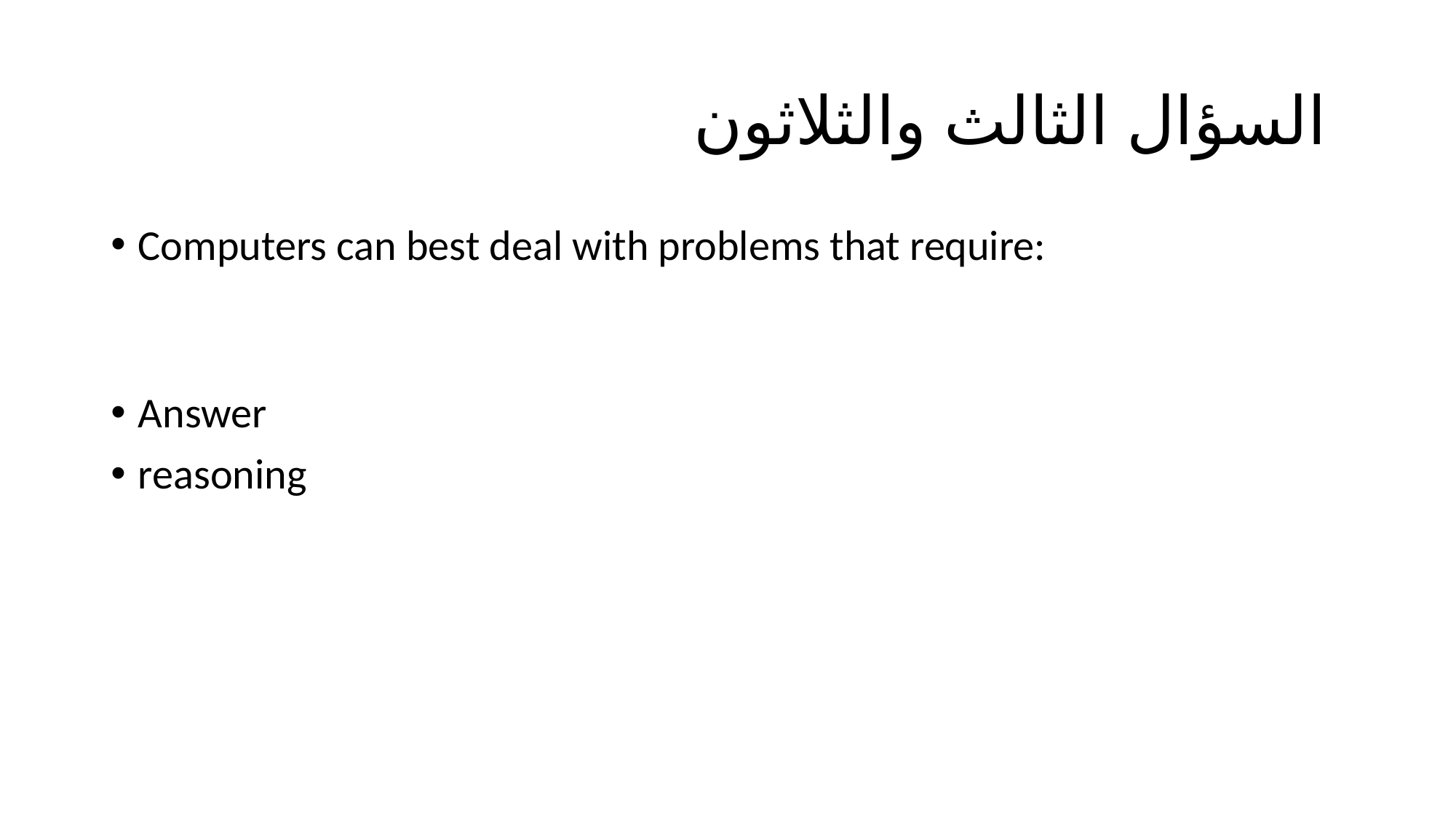

# السؤال الثالث والثلاثون
Computers can best deal with problems that require:

Answer
reasoning